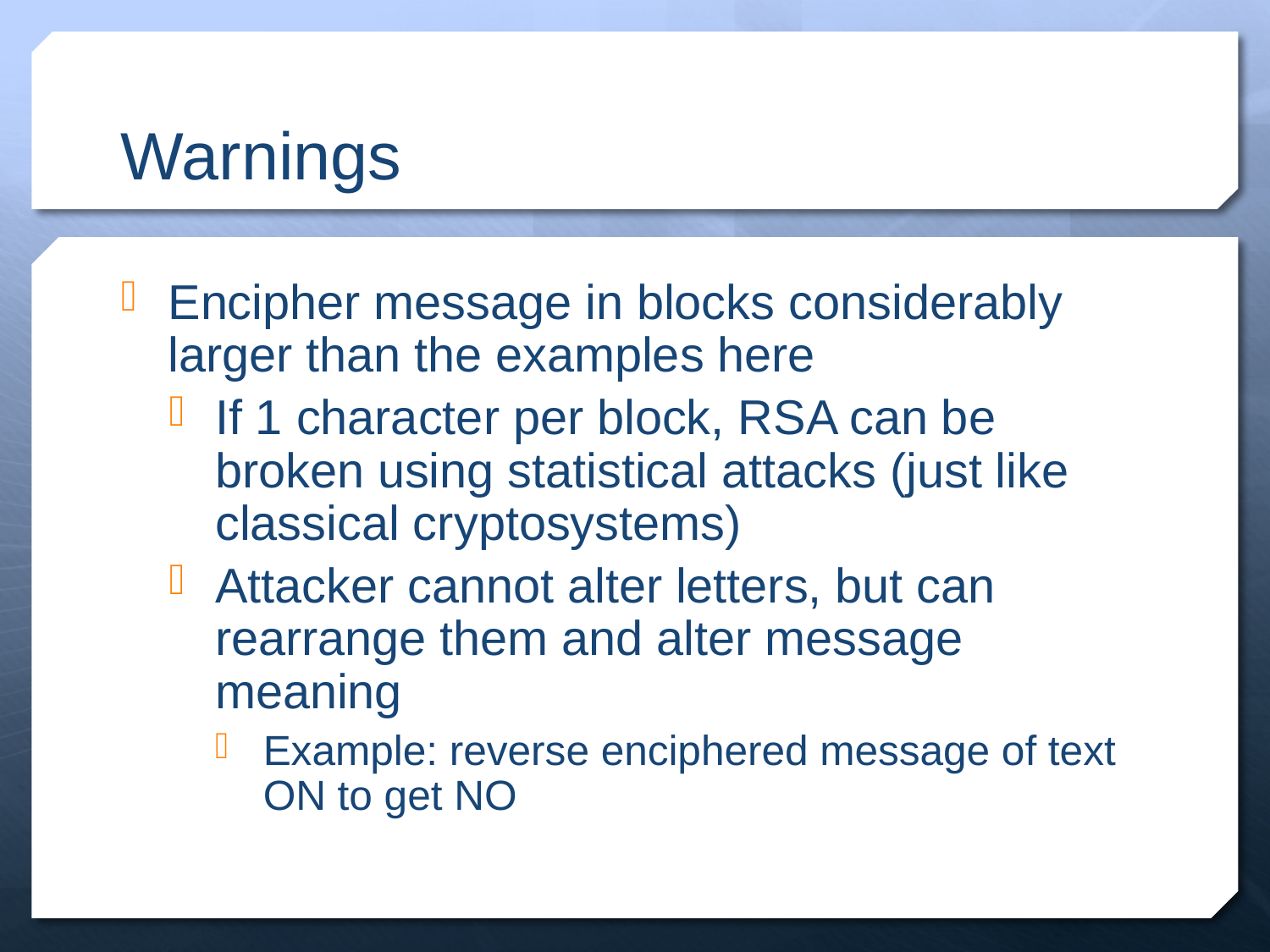

# Warnings
Encipher message in blocks considerably larger than the examples here
If 1 character per block, RSA can be broken using statistical attacks (just like classical cryptosystems)
Attacker cannot alter letters, but can rearrange them and alter message meaning
Example: reverse enciphered message of text ON to get NO